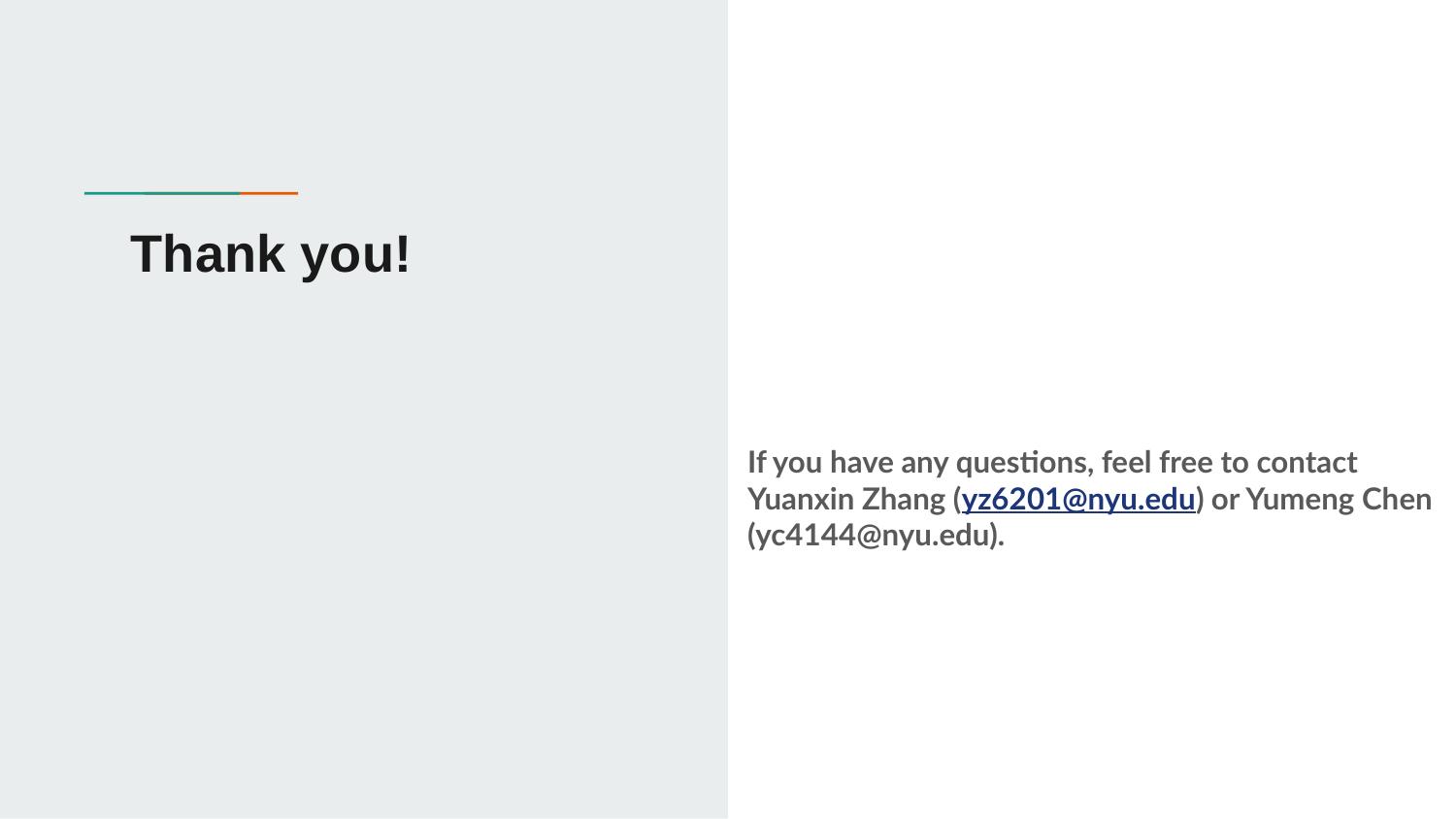

# Thank you!
If you have any questions, feel free to contact Yuanxin Zhang (yz6201@nyu.edu) or Yumeng Chen (yc4144@nyu.edu).